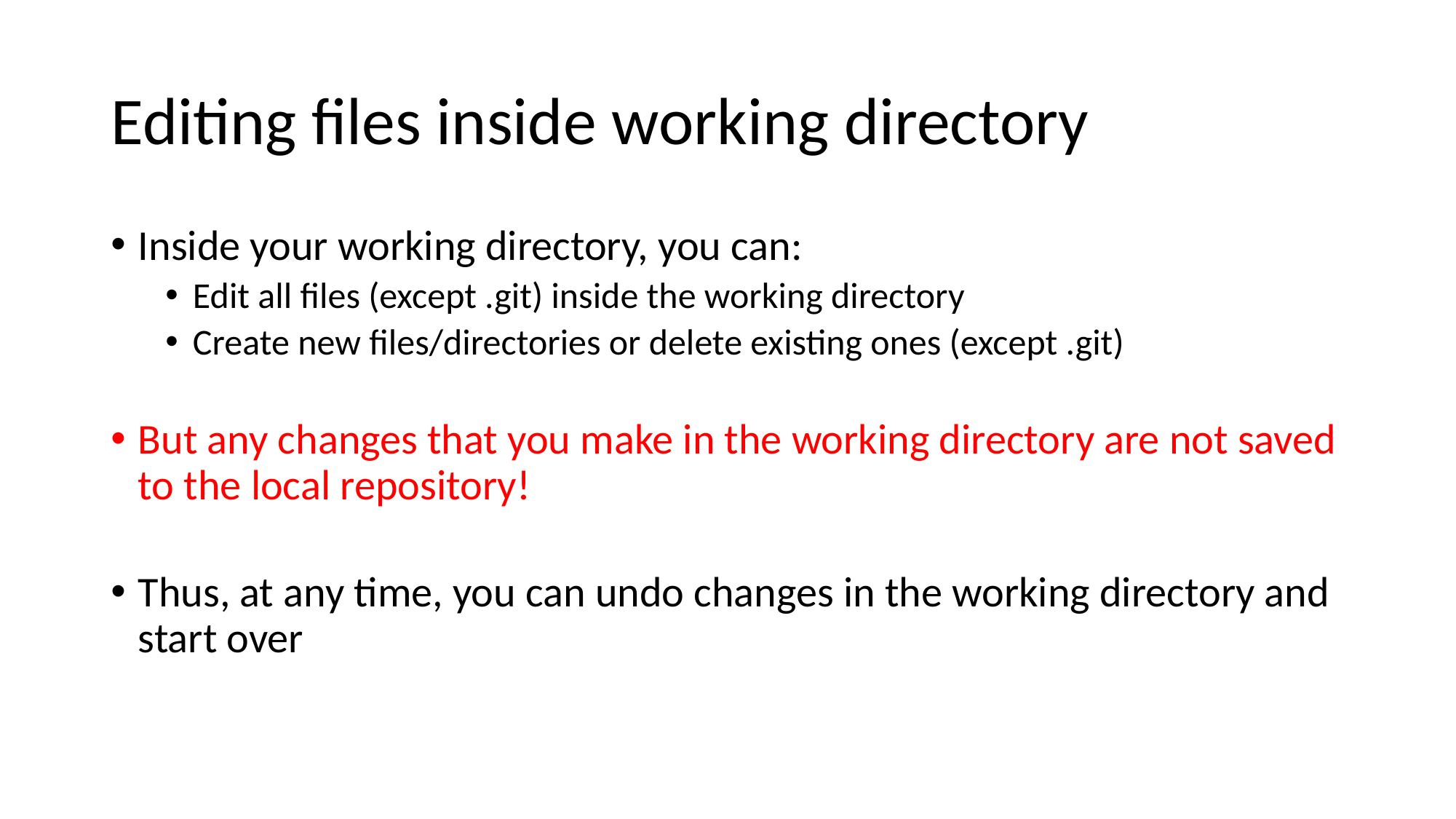

# Editing files inside working directory
Inside your working directory, you can:
Edit all files (except .git) inside the working directory
Create new files/directories or delete existing ones (except .git)
But any changes that you make in the working directory are not saved to the local repository!
Thus, at any time, you can undo changes in the working directory and start over